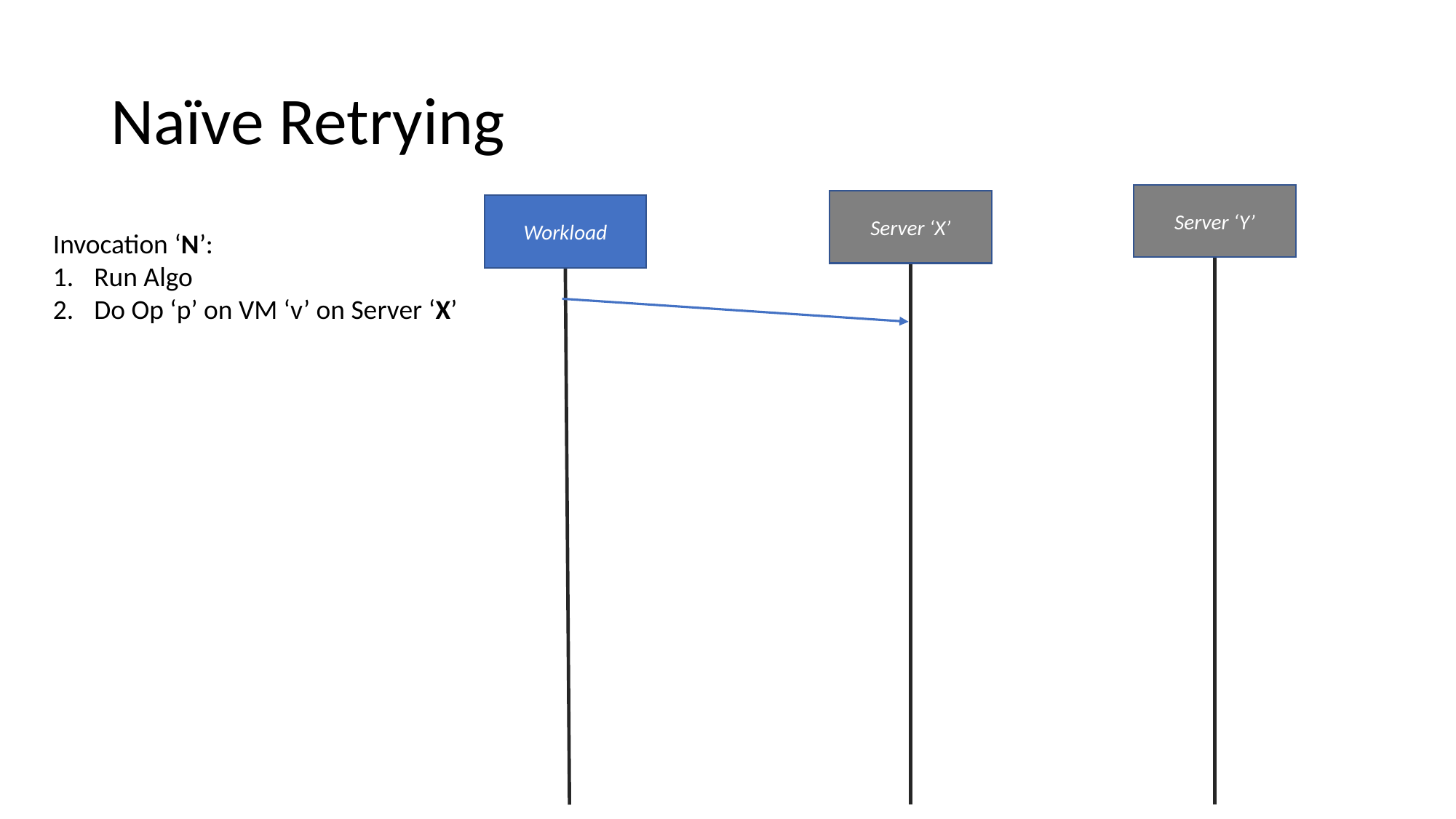

# Naïve Retrying
Server ‘Y’
Server ‘X’
Workload
Invocation ‘N’:
Run Algo
Do Op ‘p’ on VM ‘v’ on Server ‘X’